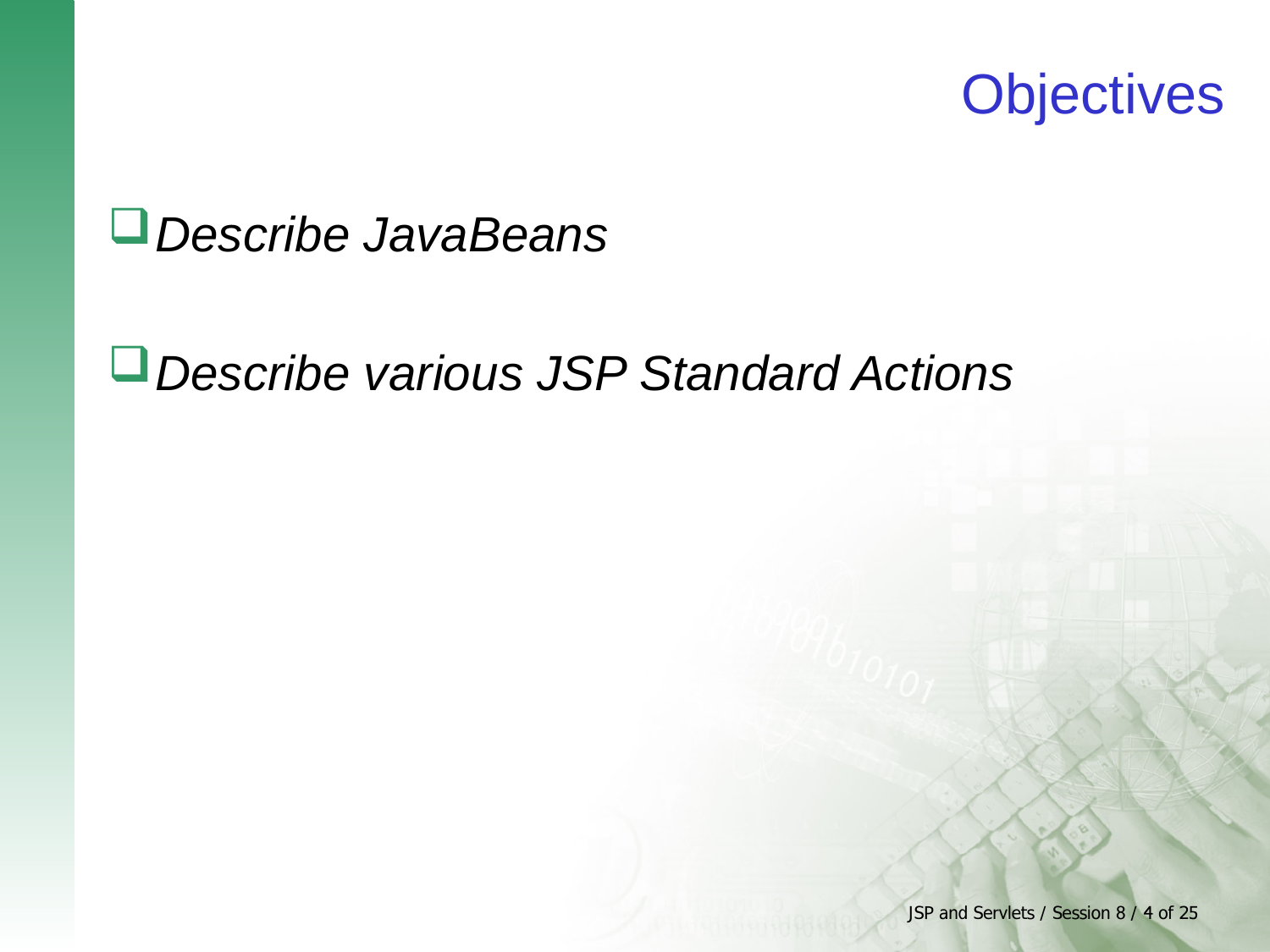

# Objectives
Describe JavaBeans

Describe various JSP Standard Actions